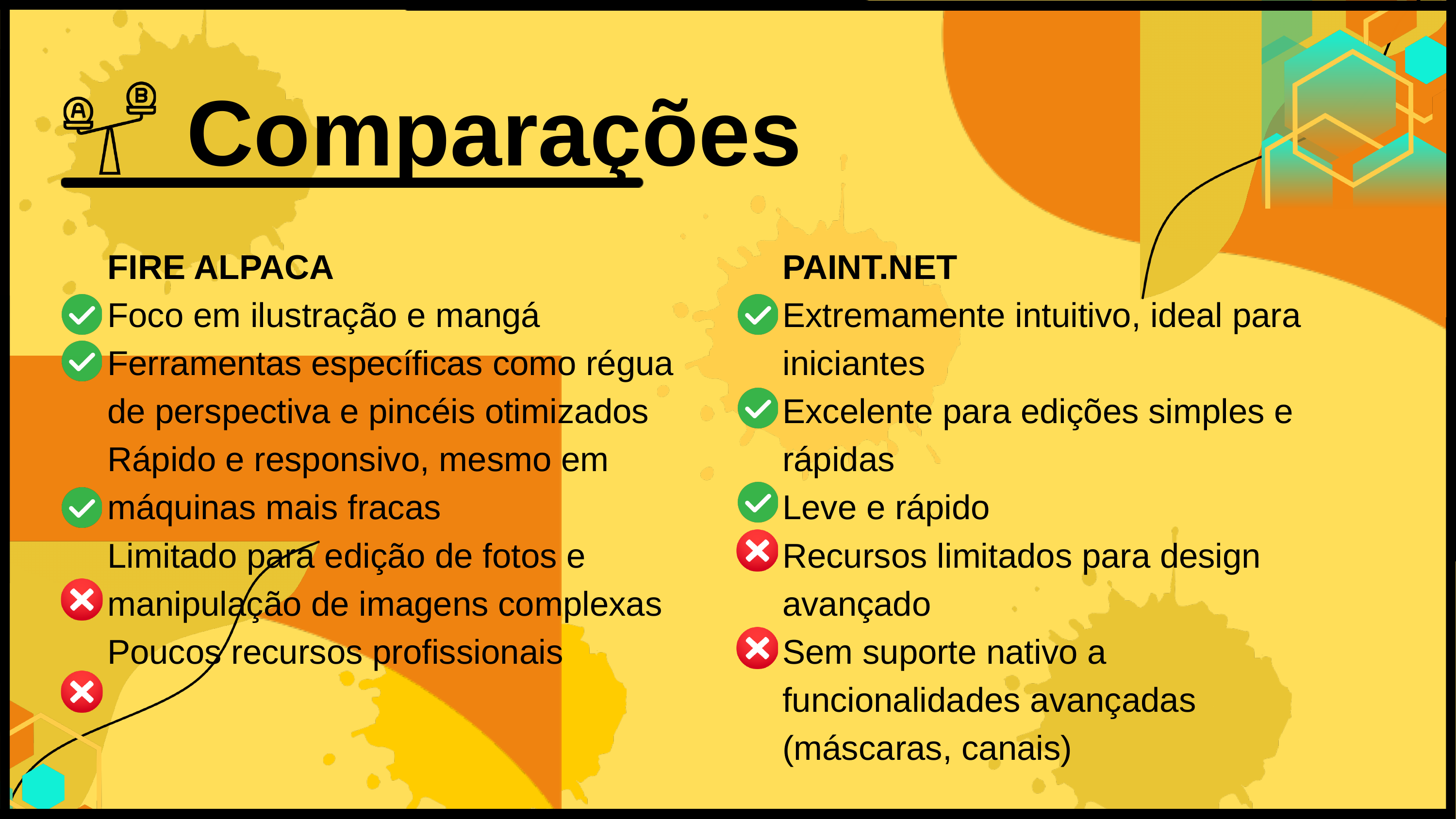

Comparações

FIRE ALPACA
Foco em ilustração e mangá
Ferramentas específicas como régua de perspectiva e pincéis otimizados
Rápido e responsivo, mesmo em máquinas mais fracas
Limitado para edição de fotos e manipulação de imagens complexas
Poucos recursos profissionais

PAINT.NET
Extremamente intuitivo, ideal para iniciantes
Excelente para edições simples e rápidas
Leve e rápido
Recursos limitados para design avançado
Sem suporte nativo a funcionalidades avançadas (máscaras, canais)